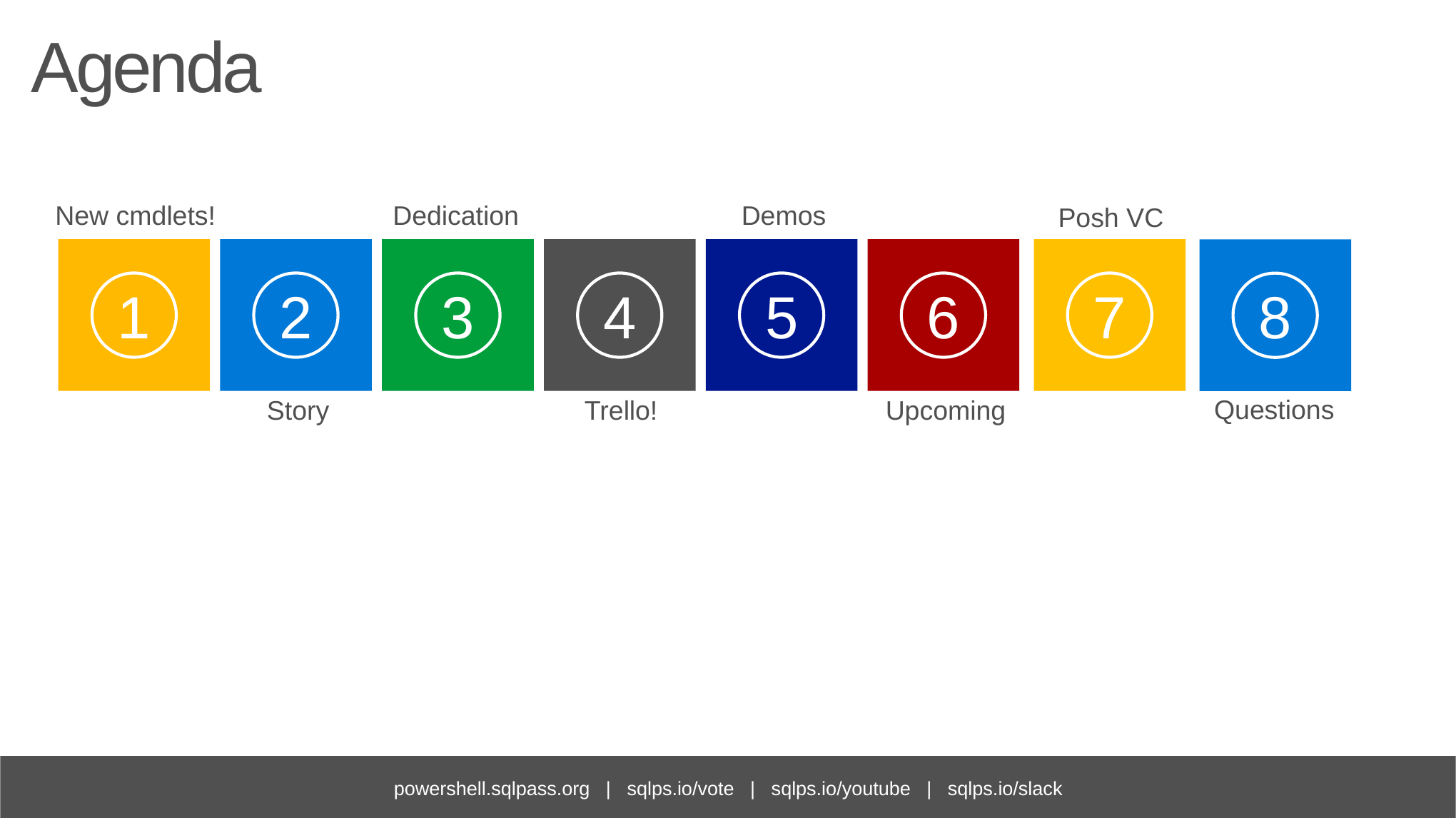

# Agenda
New cmdlets!
Dedication
Demos

1

2

3

4

5

6
Story
Trello!
Upcoming

7

8
Posh VC
Questions

powershell.sqlpass.org   |   sqlps.io/vote   |   sqlps.io/youtube   |   sqlps.io/slack